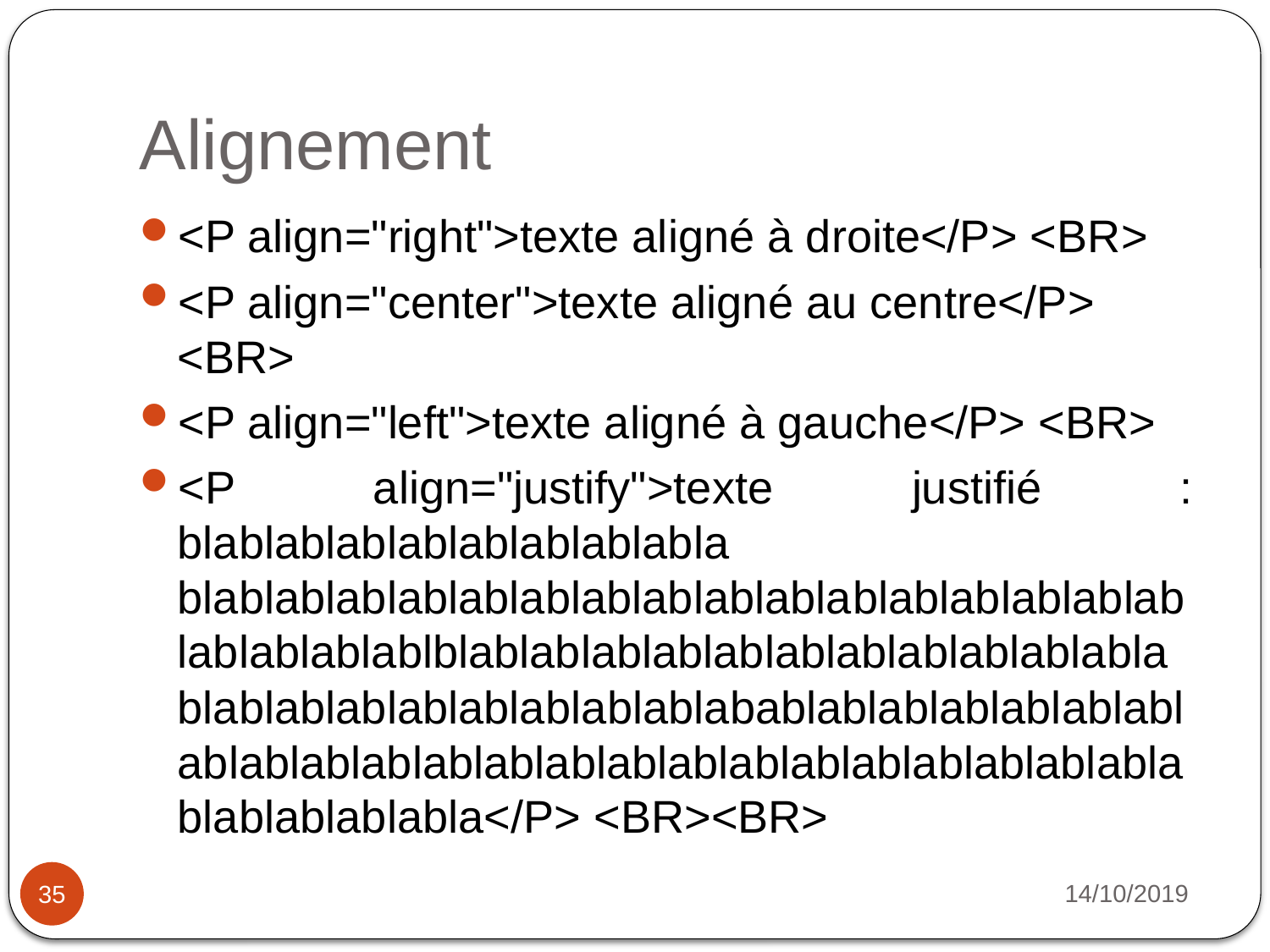

# Alignement
<P align="right">texte aligné à droite</P> <BR>
<P align="center">texte aligné au centre</P> <BR>
<P align="left">texte aligné à gauche</P> <BR>
<P align="justify">texte justifié : blablablablablablablablabla blablablablablablablablablablablablablablablablablablablablablblablablablablablablablablablablablablablablablablablablablablabablablablablablablablablablablablablablablablablablablablablablablablablablablablabla</P> <BR><BR>
14/10/2019
35